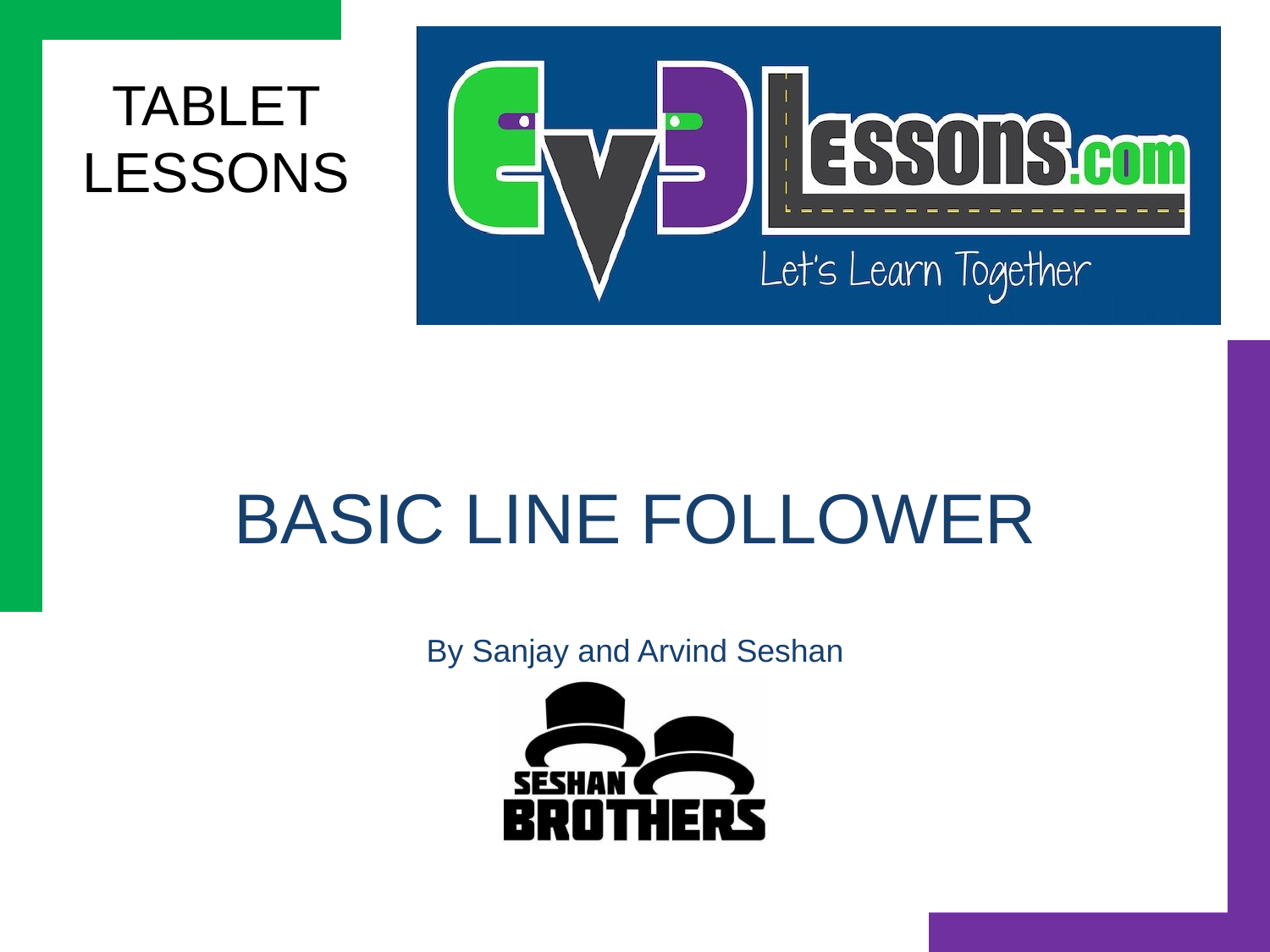

# Basic Line Follower
By Sanjay and Arvind Seshan